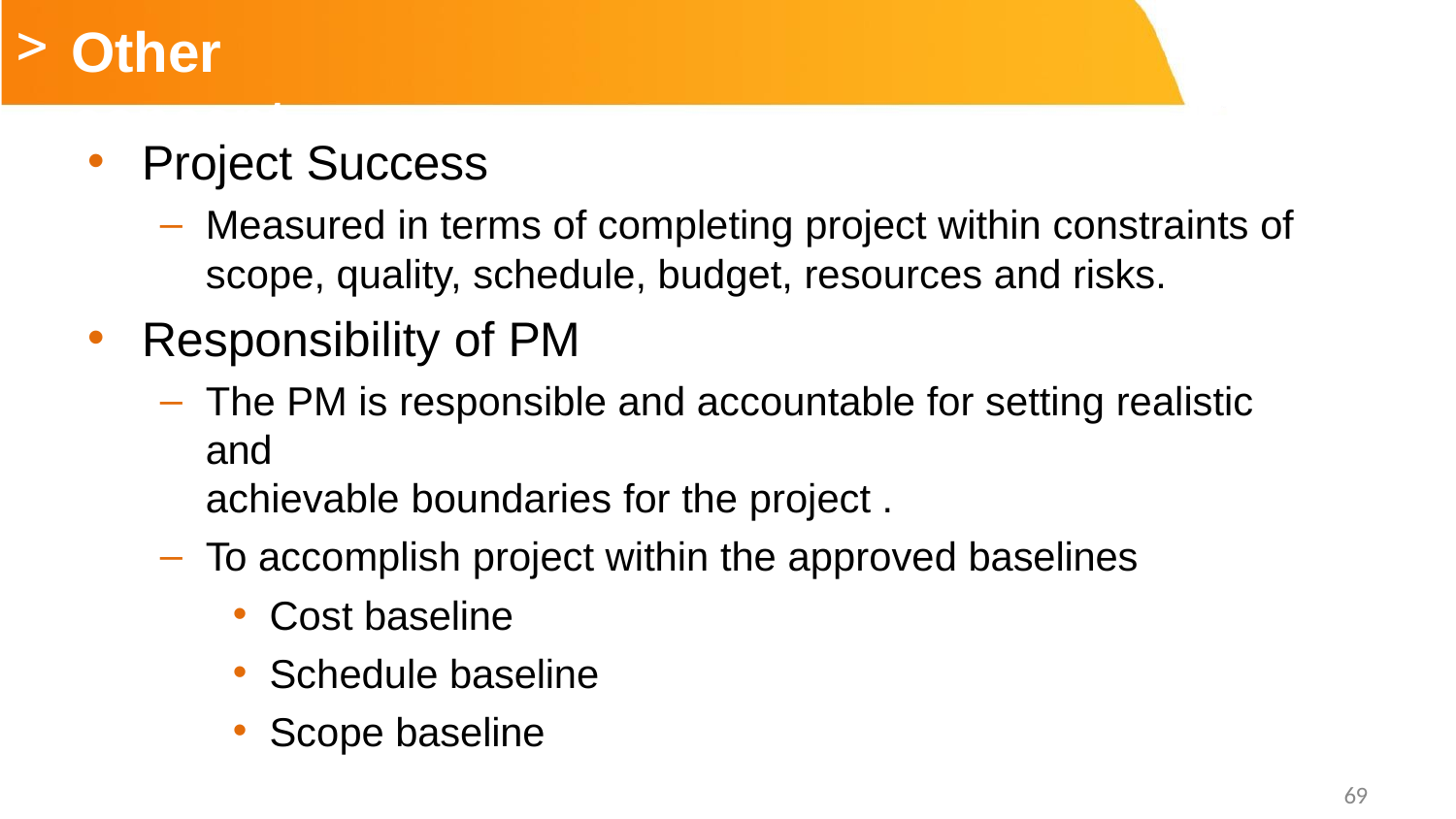

# Other concept
Project Success
Measured in terms of completing project within constraints of
scope, quality, schedule, budget, resources and risks.
Responsibility of PM
The PM is responsible and accountable for setting realistic and
achievable boundaries for the project .
To accomplish project within the approved baselines
Cost baseline
Schedule baseline
Scope baseline
69